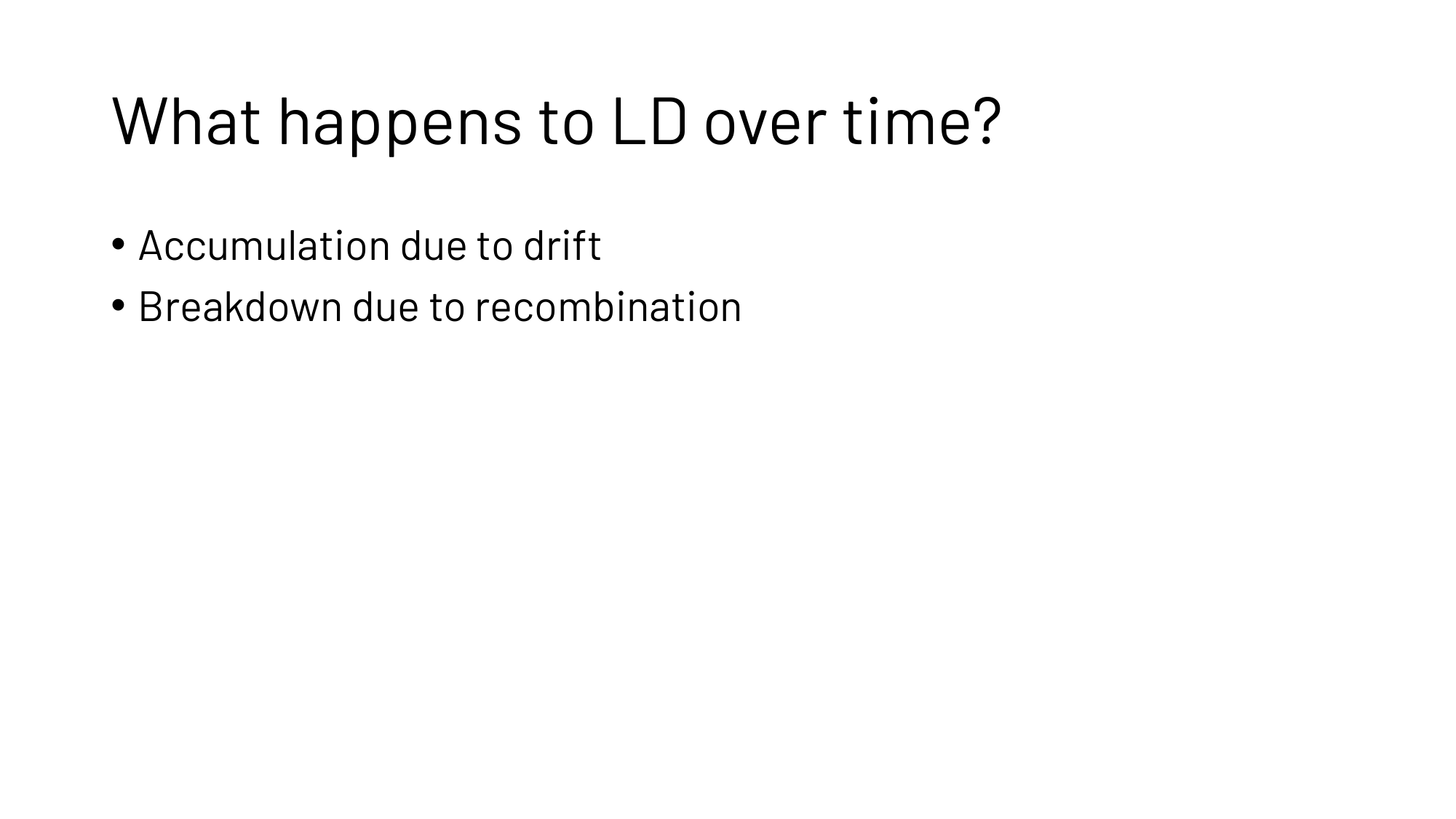

# What happens to LD over time?
Accumulation due to drift
Breakdown due to recombination